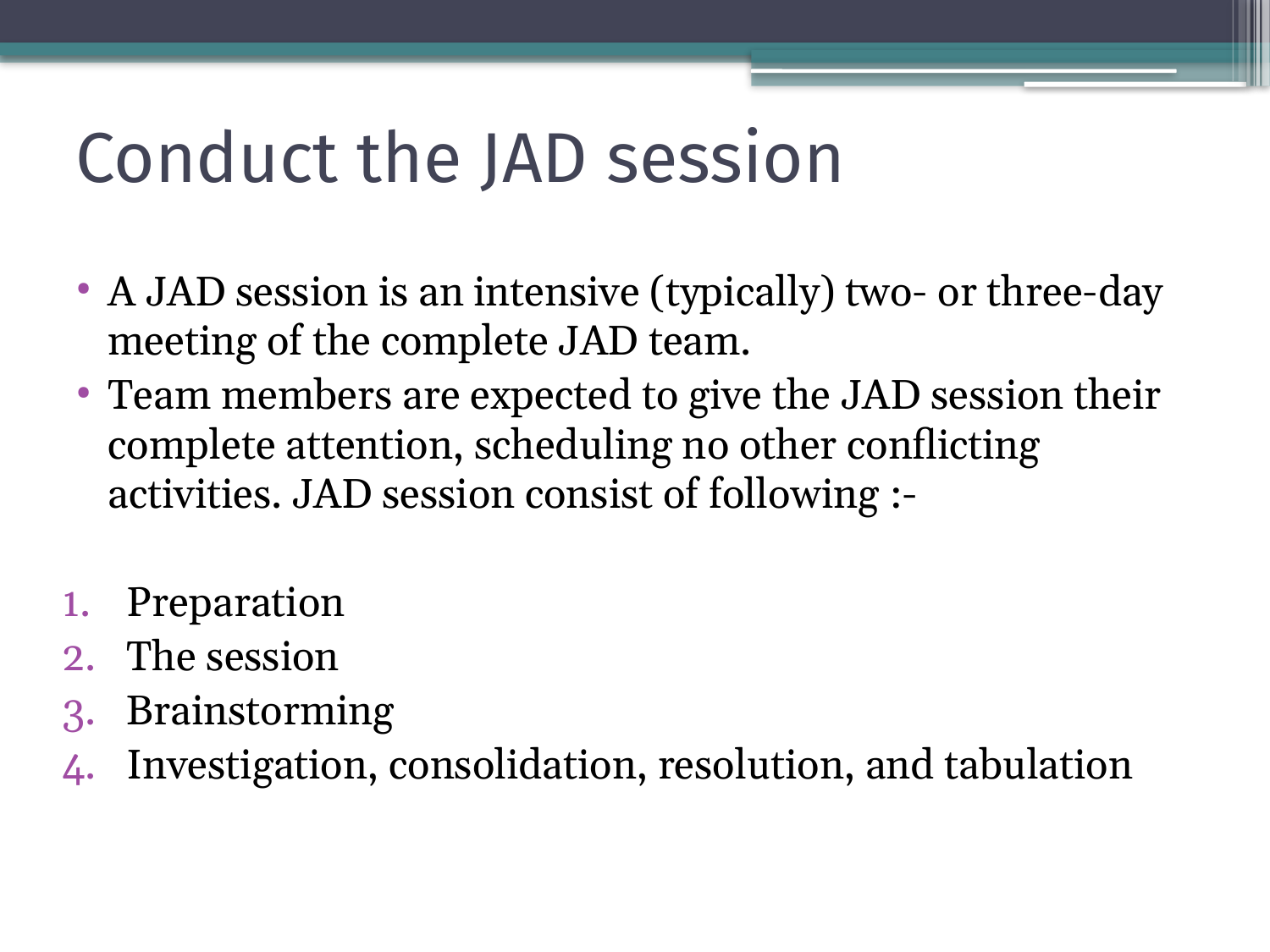

# Conduct the JAD session
A JAD session is an intensive (typically) two- or three-day meeting of the complete JAD team.
Team members are expected to give the JAD session their complete attention, scheduling no other conflicting activities. JAD session consist of following :-

Preparation
The session
Brainstorming
Investigation, consolidation, resolution, and tabulation